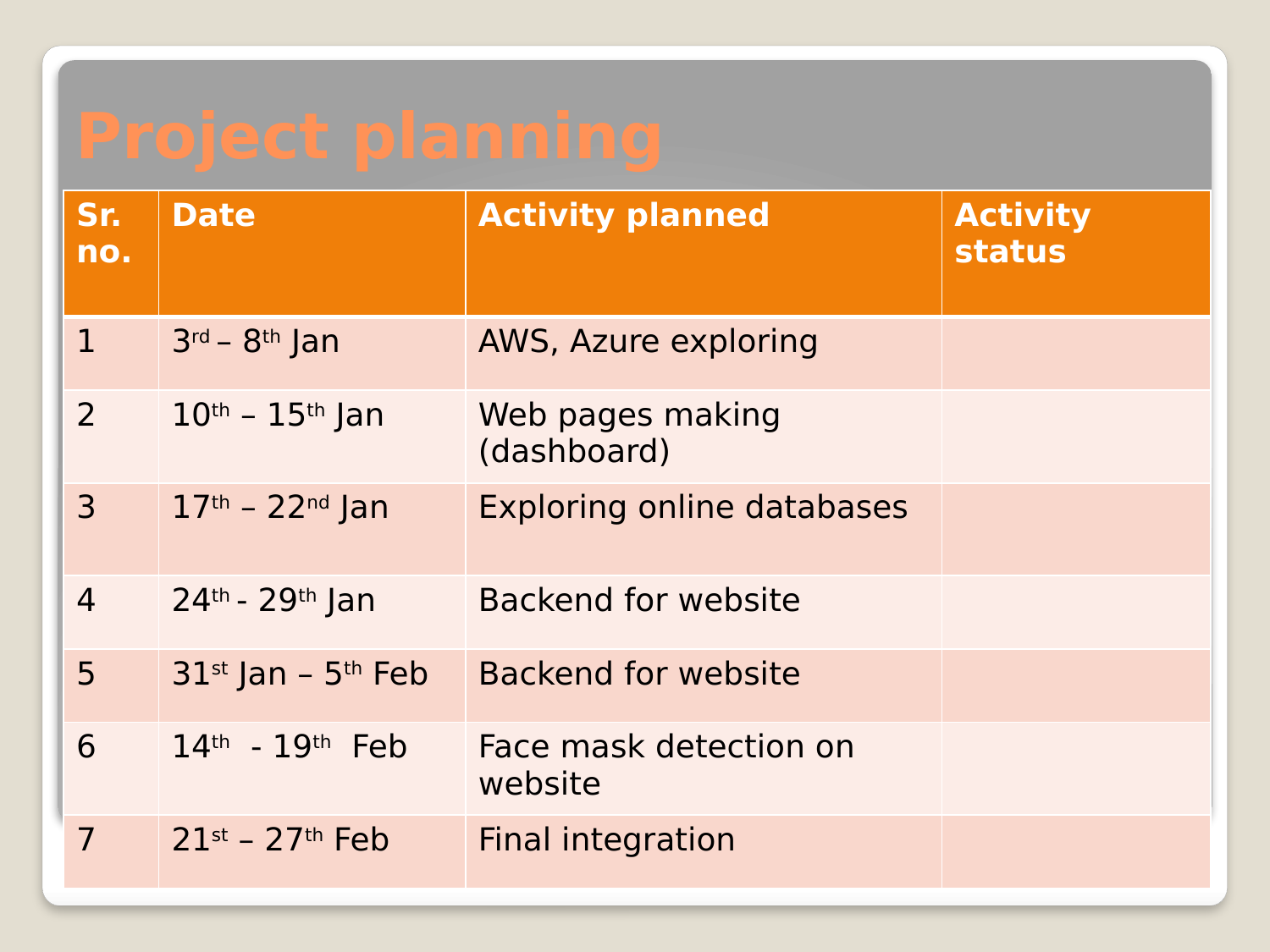

# Project planning

| Sr. no. | Date | Activity planned | Activity status |
| --- | --- | --- | --- |
| 1 | 3rd – 8th Jan | AWS, Azure exploring |  |
| 2 | 10th – 15th Jan | Web pages making (dashboard) |  |
| 3 | 17th – 22nd Jan | Exploring online databases |  |
| 4 | 24th - 29th Jan | Backend for website |  |
| 5 | 31st Jan – 5th Feb | Backend for website |  |
| 6 | 14th - 19th Feb | Face mask detection on website |  |
| 7 | 21st – 27th Feb | Final integration |  |